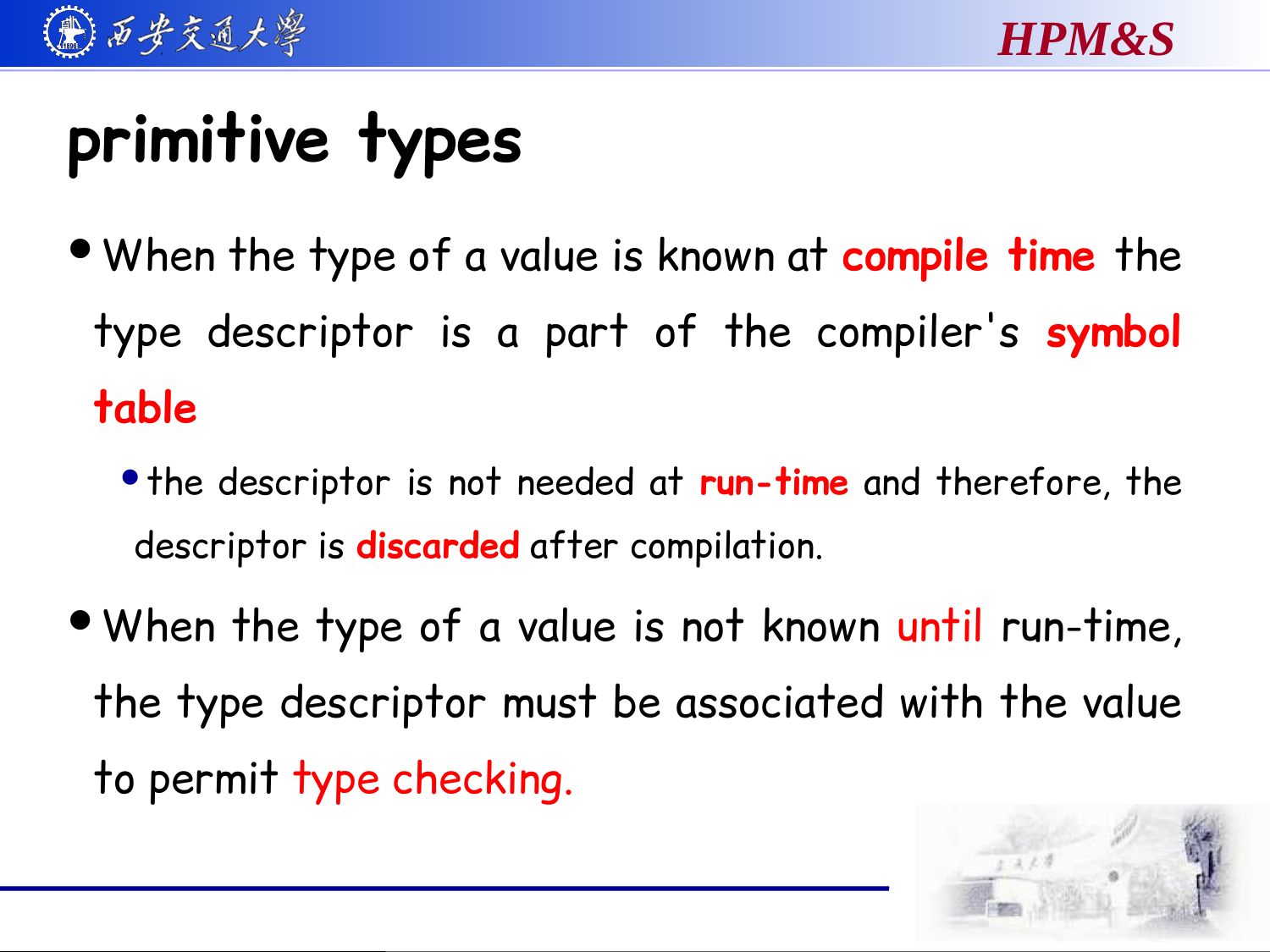

# primitive types
When the type of a value is known at compile time the type descriptor is a part of the compiler's symbol table
the descriptor is not needed at run-time and therefore, the descriptor is discarded after compilation.
When the type of a value is not known until run-time, the type descriptor must be associated with the value to permit type checking.